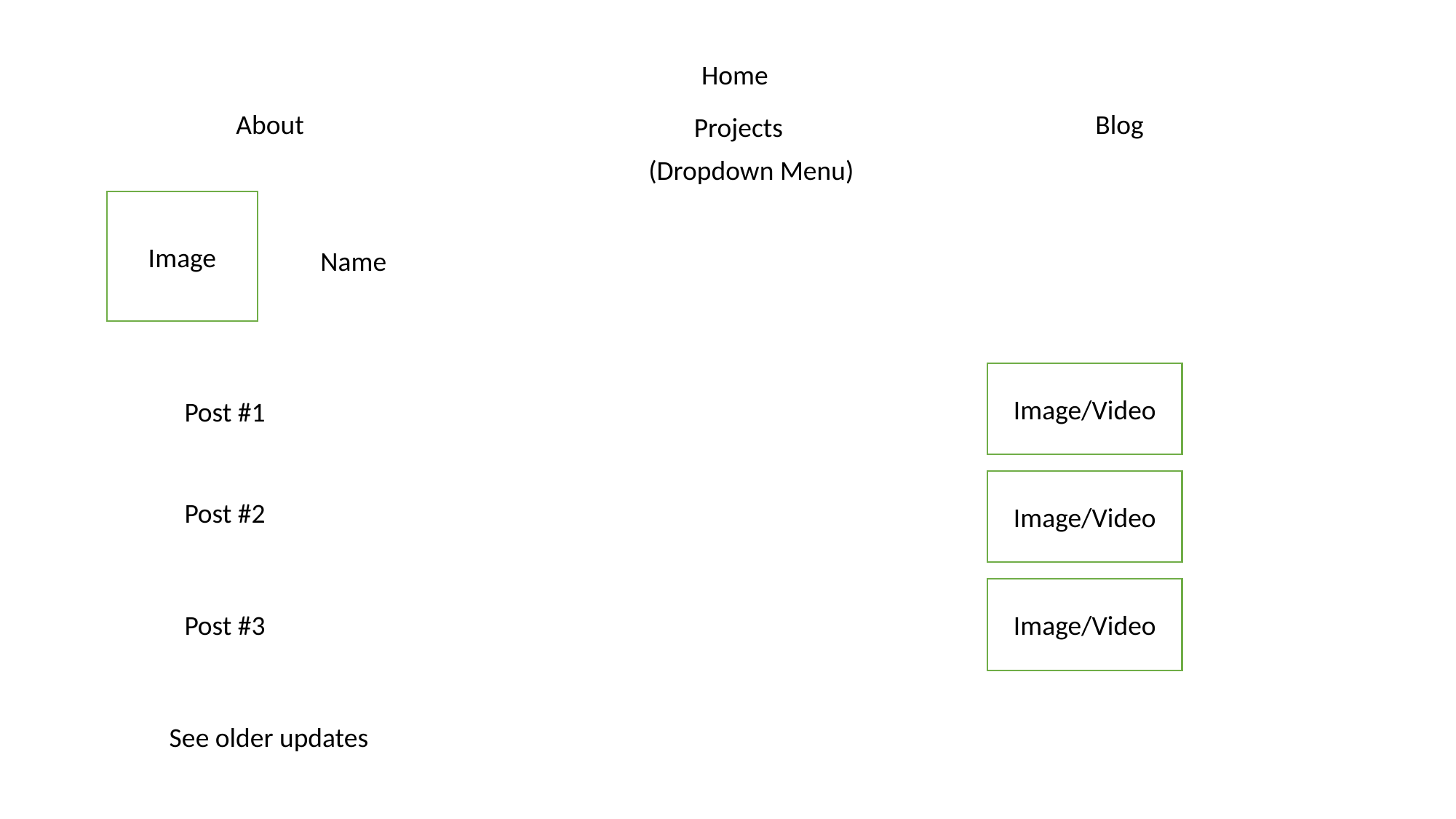

Home
About
Blog
Projects
(Dropdown Menu)
Image
Name
Image/Video
Post #1
Image/Video
Post #2
Image/Video
Post #3
See older updates